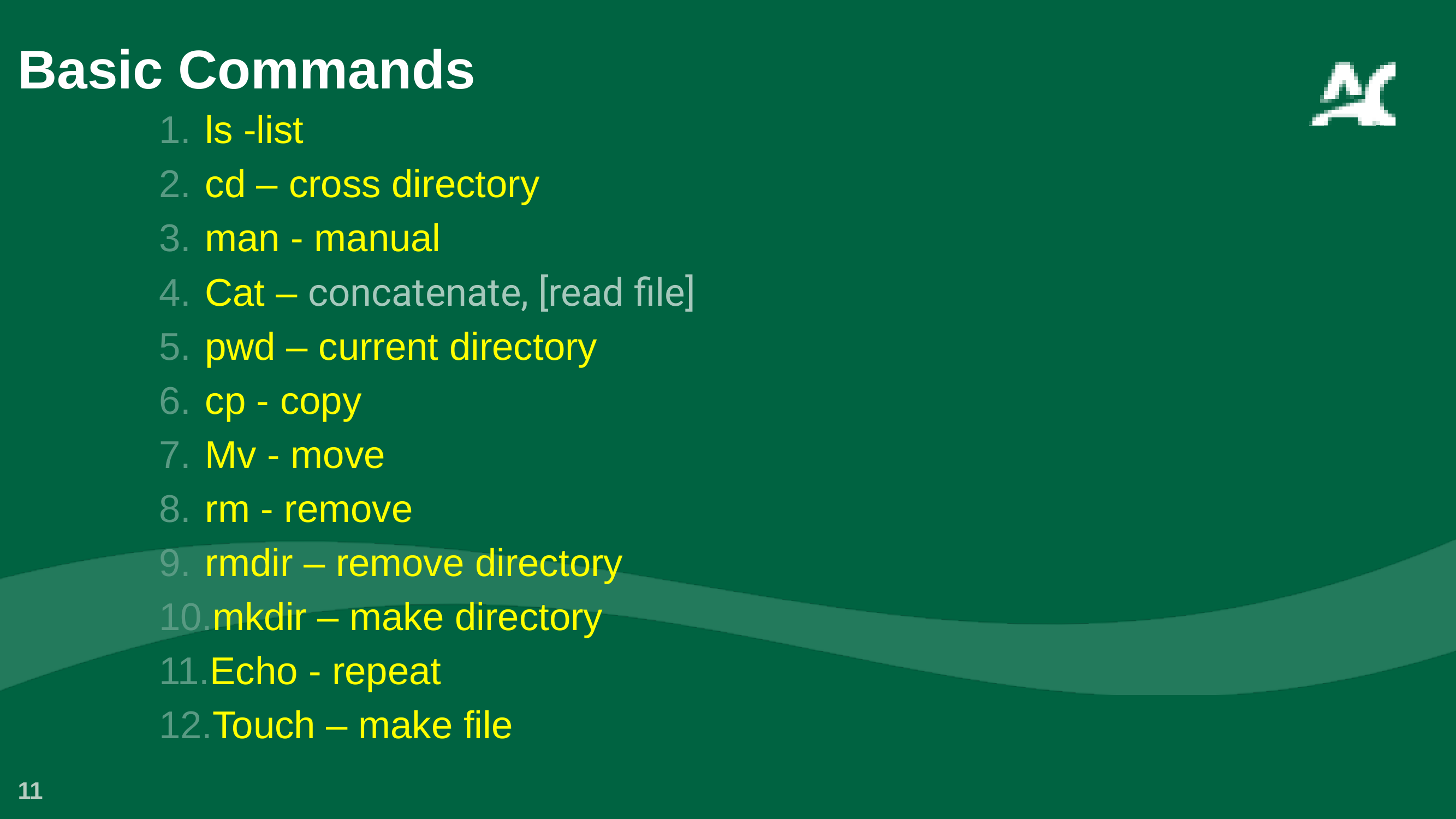

# Basic Commands
ls -list
cd – cross directory
man - manual
Cat – concatenate, [read file]
pwd – current directory
cp - copy
Mv - move
rm - remove
rmdir – remove directory
mkdir – make directory
Echo - repeat
Touch – make file

11